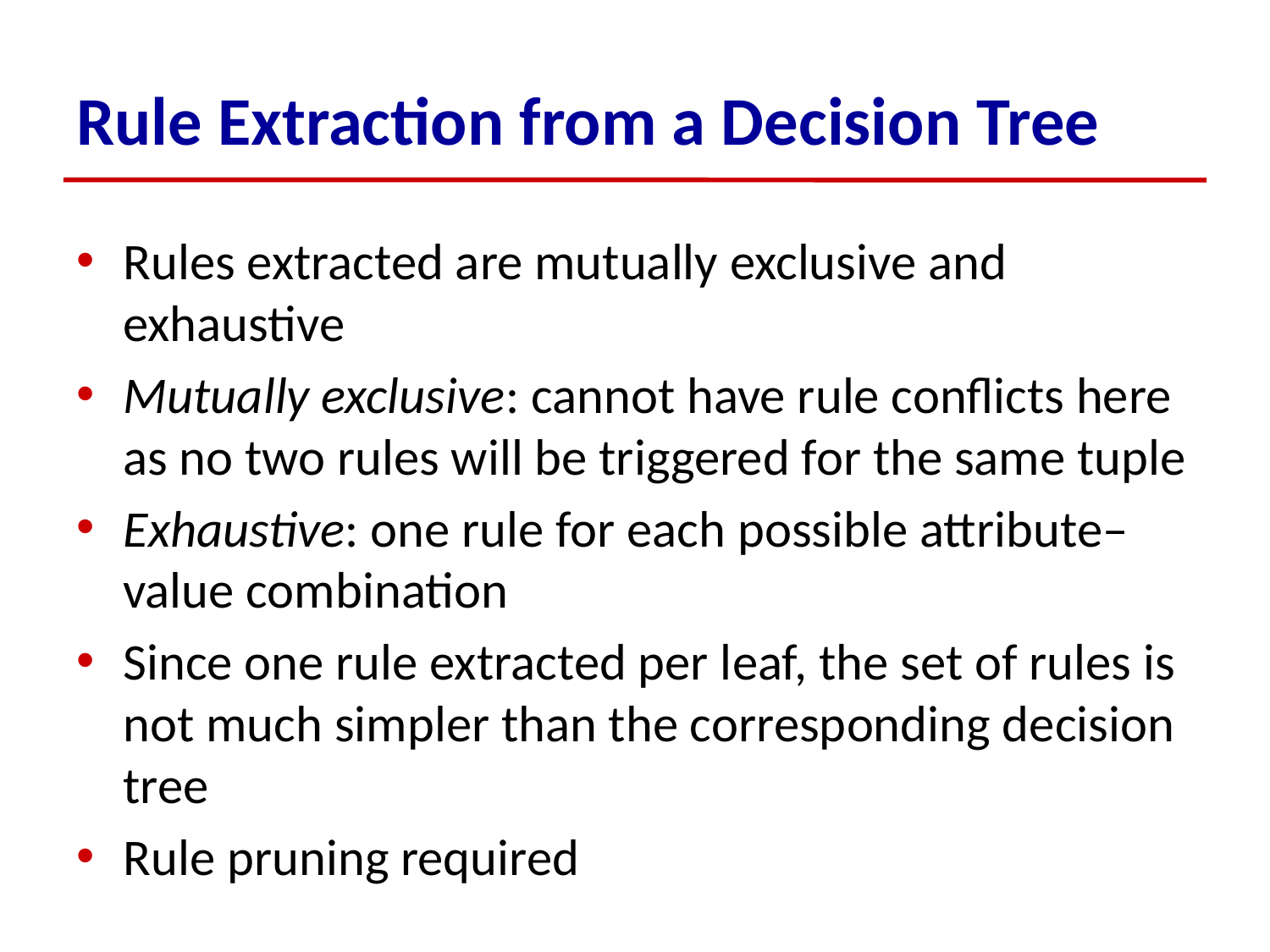

# Rule Extraction from a Decision Tree
Rules extracted are mutually exclusive and exhaustive
Mutually exclusive: cannot have rule conflicts here as no two rules will be triggered for the same tuple
Exhaustive: one rule for each possible attribute–value combination
Since one rule extracted per leaf, the set of rules is not much simpler than the corresponding decision tree
Rule pruning required